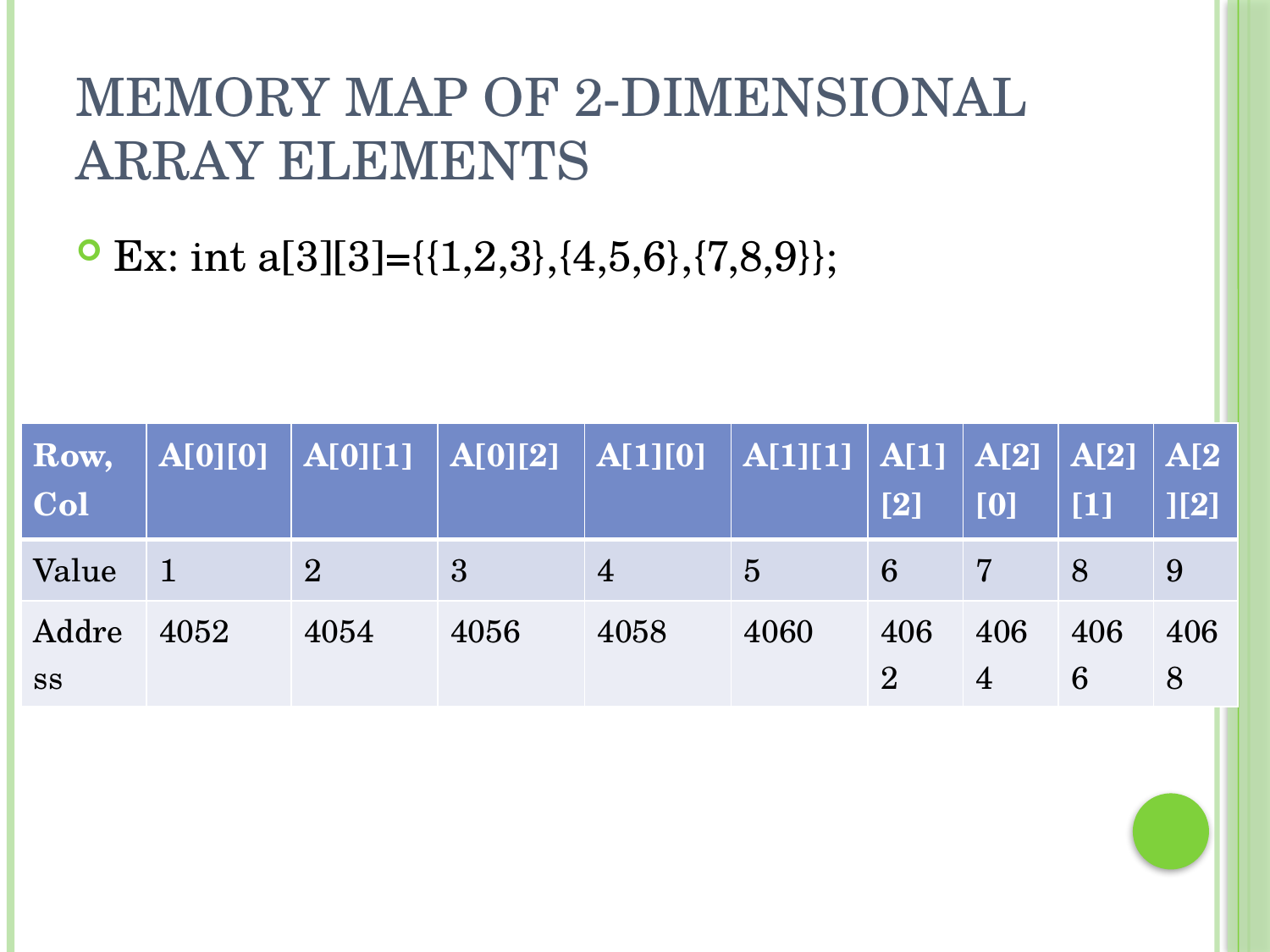

# Memory map of 2-dimensional array elements
Ex: int a[3][3]={{1,2,3},{4,5,6},{7,8,9}};

| Row,Col | A[0][0] | A[0][1] | A[0][2] | A[1][0] | A[1][1] | A[1][2] | A[2][0] | A[2][1] | A[2][2] |
| --- | --- | --- | --- | --- | --- | --- | --- | --- | --- |
| Value | 1 | 2 | 3 | 4 | 5 | 6 | 7 | 8 | 9 |
| Address | 4052 | 4054 | 4056 | 4058 | 4060 | 4062 | 4064 | 4066 | 4068 |